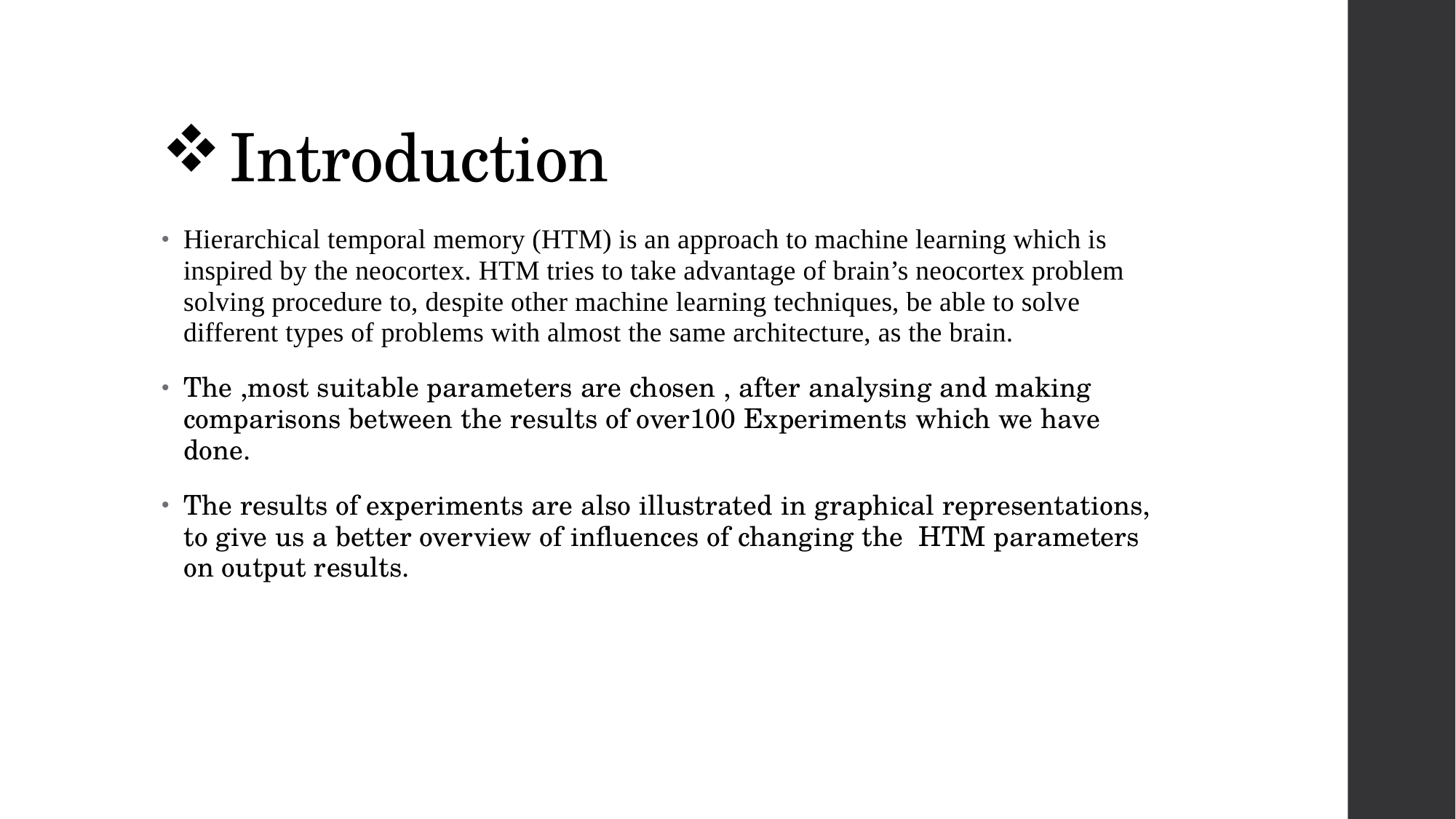

# Introduction
Hierarchical temporal memory (HTM) is an approach to machine learning which is inspired by the neocortex. HTM tries to take advantage of brain’s neocortex problem solving procedure to, despite other machine learning techniques, be able to solve different types of problems with almost the same architecture, as the brain.
The ,most suitable parameters are chosen , after analysing and making comparisons between the results of over100 Experiments which we have done.
The results of experiments are also illustrated in graphical representations, to give us a better overview of influences of changing the  HTM parameters on output results.